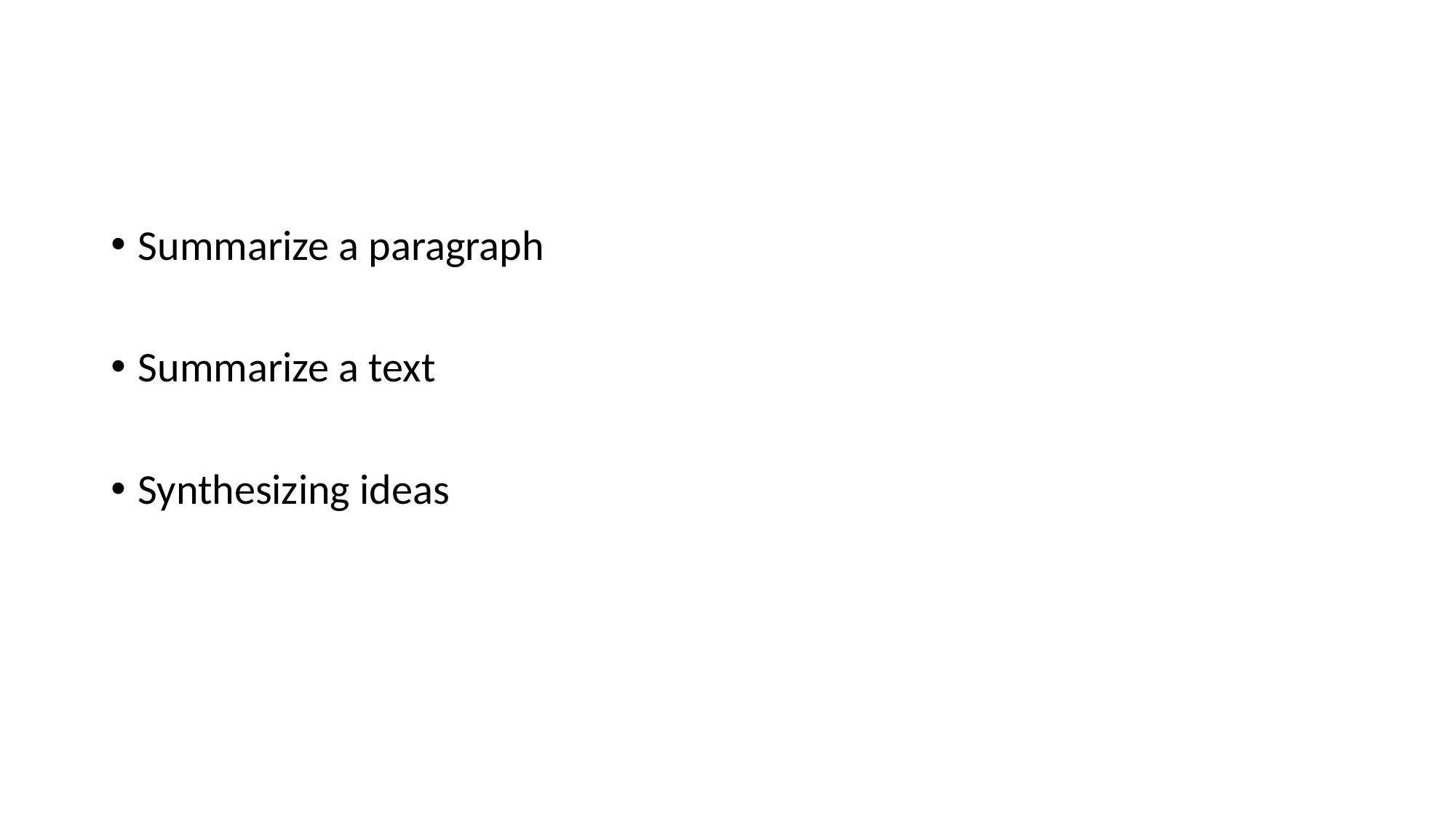

#
Summarize a paragraph

Summarize a text

Synthesizing ideas